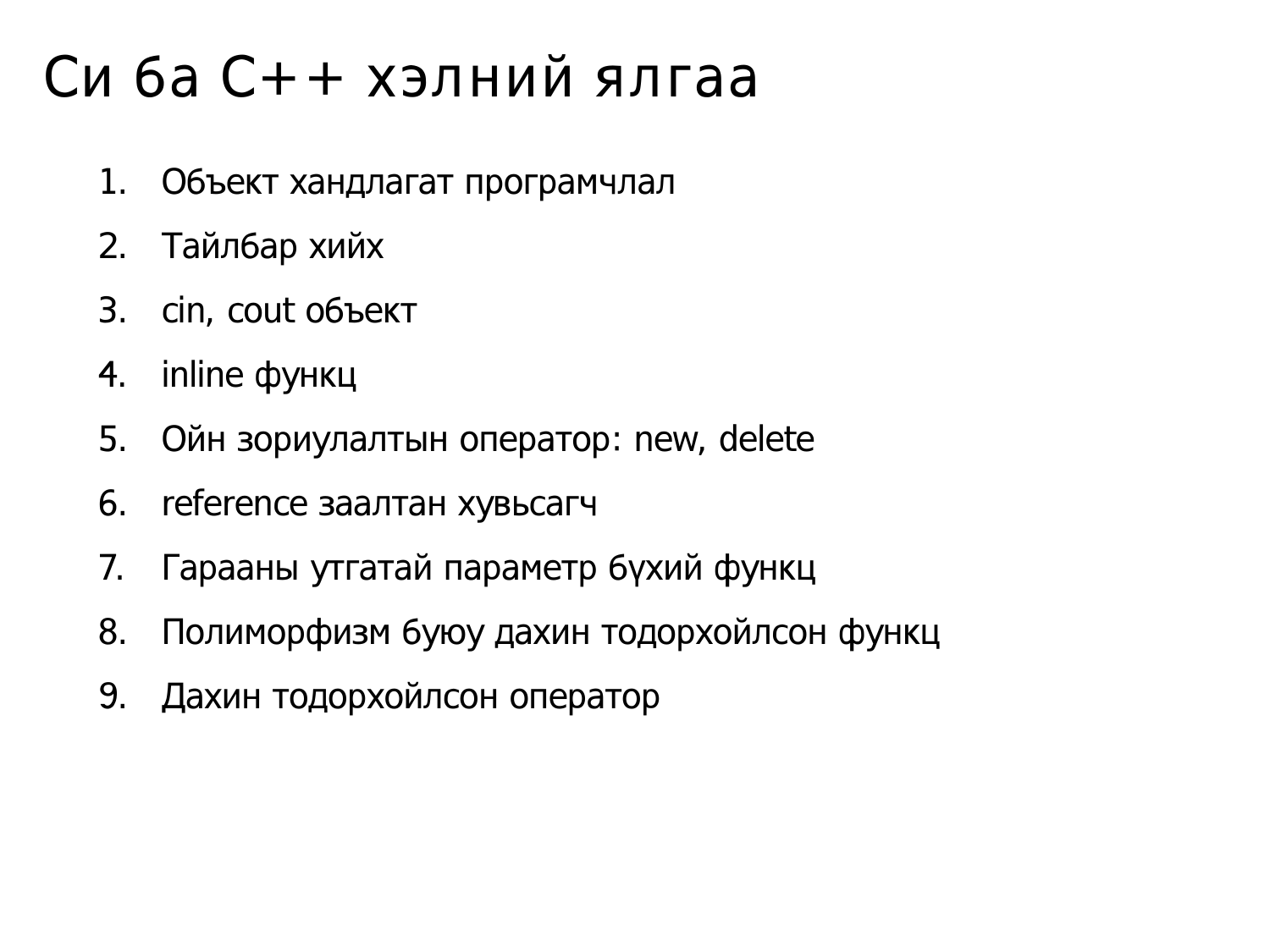

Си ба С++ хэлний ялгаа
Объект хандлагат програмчлал
Тайлбар хийх
cin, cout объект
inline функц
Ойн зориулалтын оператор: new, delete
reference заалтан хувьсагч
Гарааны утгатай параметр бүхий функц
Полиморфизм буюу дахин тодорхойлсон функц
Дахин тодорхойлсон оператор